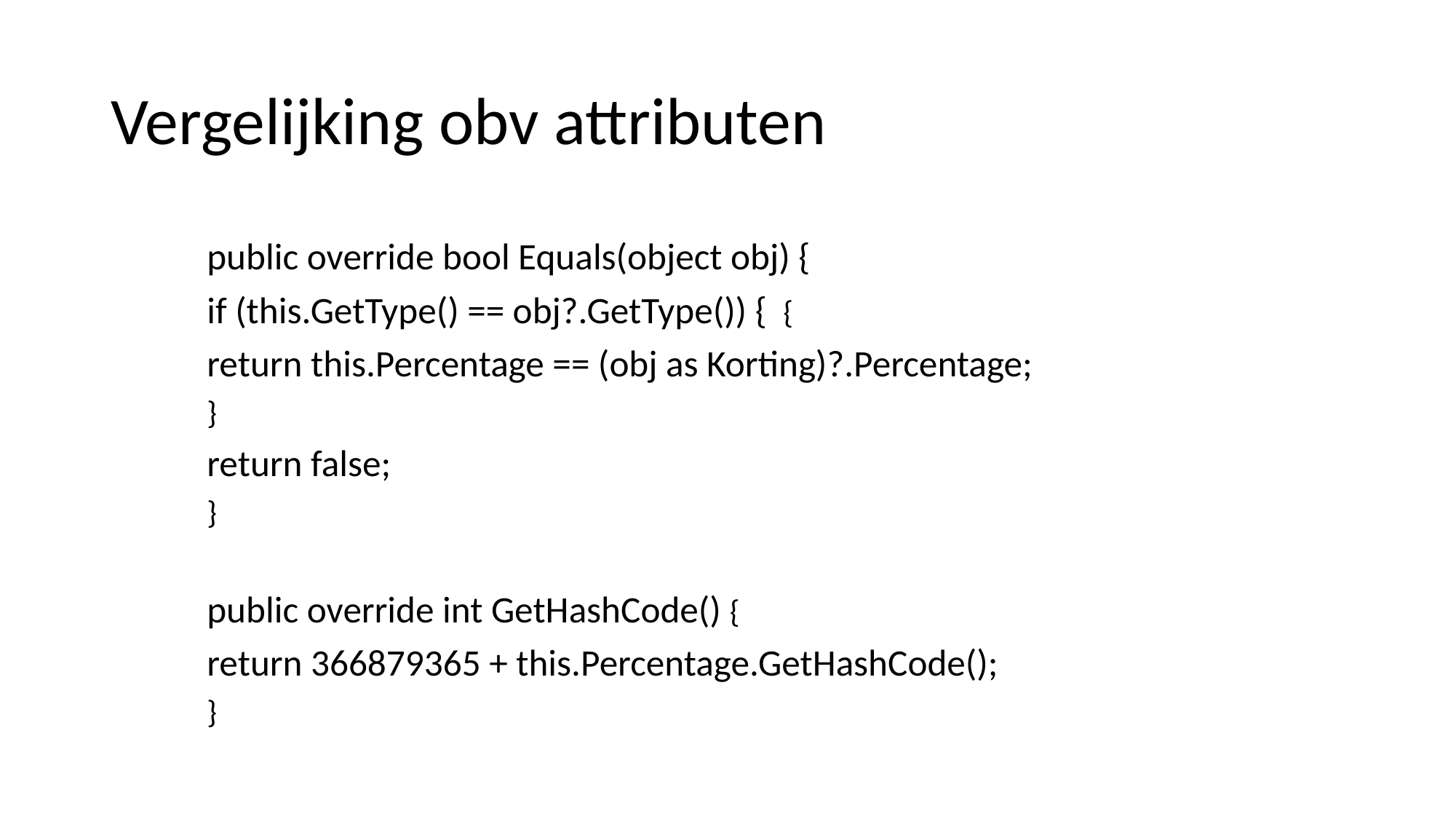

# Vergelijking obv attributen
	public override bool Equals(object obj) {
		if (this.GetType() == obj?.GetType()) {			{
			return this.Percentage == (obj as Korting)?.Percentage;
		}
		return false;
	}

	public override int GetHashCode() {
		return 366879365 + this.Percentage.GetHashCode();
	}